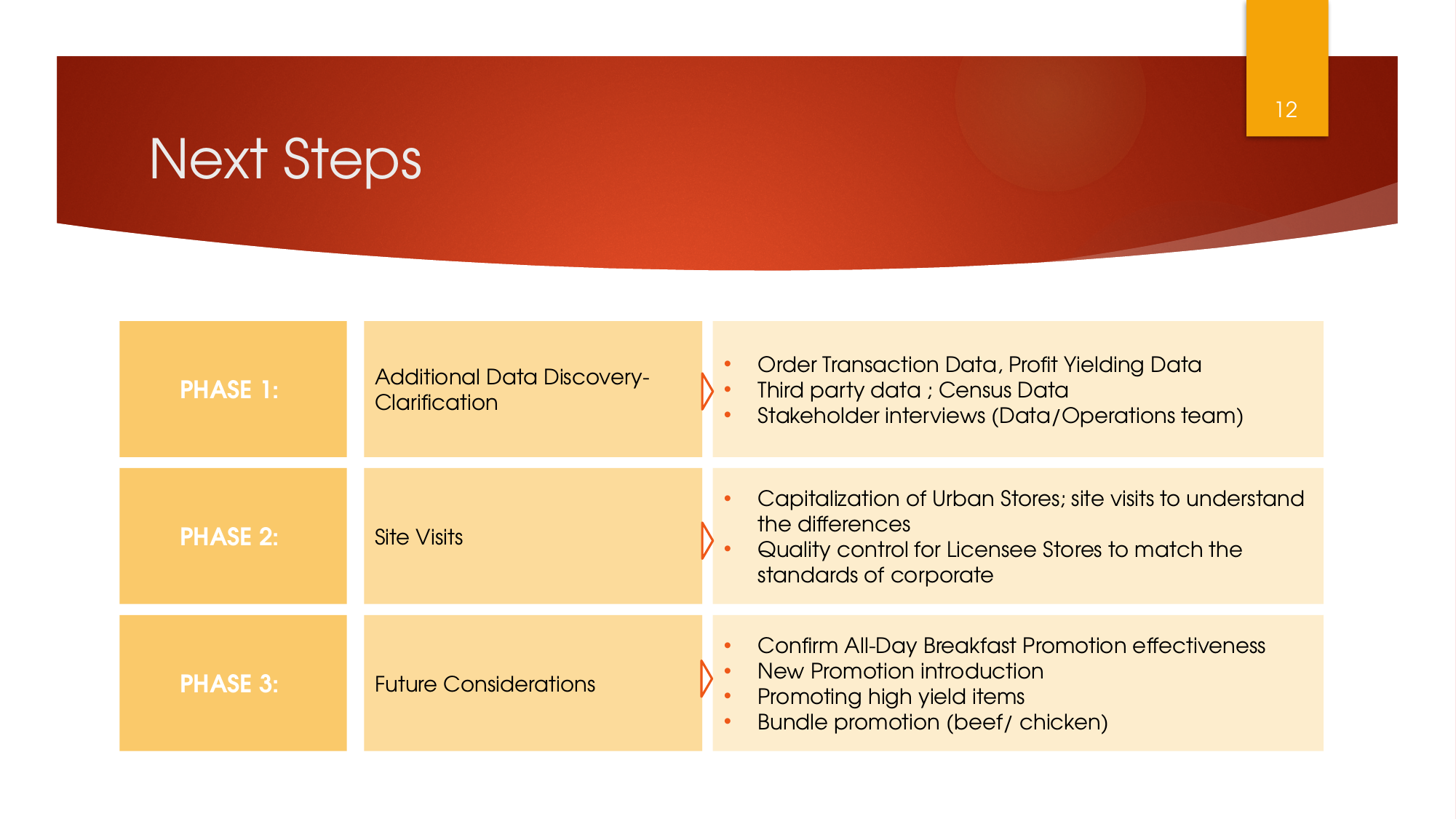

12
# Next Steps
PHASE 1:
Additional Data Discovery- Clarification
Order Transaction Data, Profit Yielding Data
Third party data ; Census Data
Stakeholder interviews (Data/Operations team)

PHASE 2:
Site Visits
Capitalization of Urban Stores; site visits to understand the differences
Quality control for Licensee Stores to match the standards of corporate

PHASE 3:
Future Considerations
Confirm All-Day Breakfast Promotion effectiveness
New Promotion introduction
Promoting high yield items
Bundle promotion (beef/ chicken)